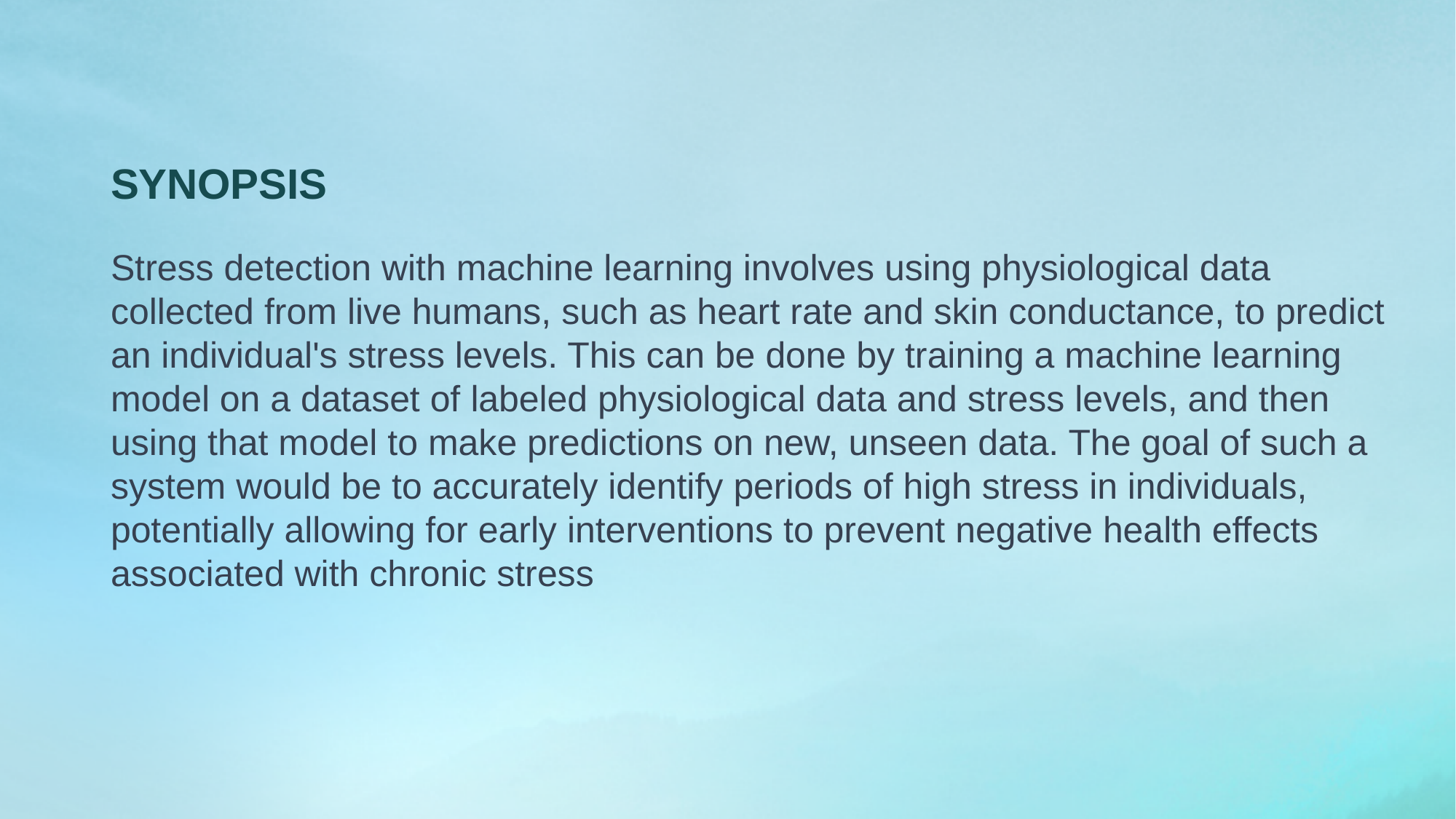

SYNOPSIS
Stress detection with machine learning involves using physiological data collected from live humans, such as heart rate and skin conductance, to predict an individual's stress levels. This can be done by training a machine learning model on a dataset of labeled physiological data and stress levels, and then using that model to make predictions on new, unseen data. The goal of such a system would be to accurately identify periods of high stress in individuals, potentially allowing for early interventions to prevent negative health effects associated with chronic stress